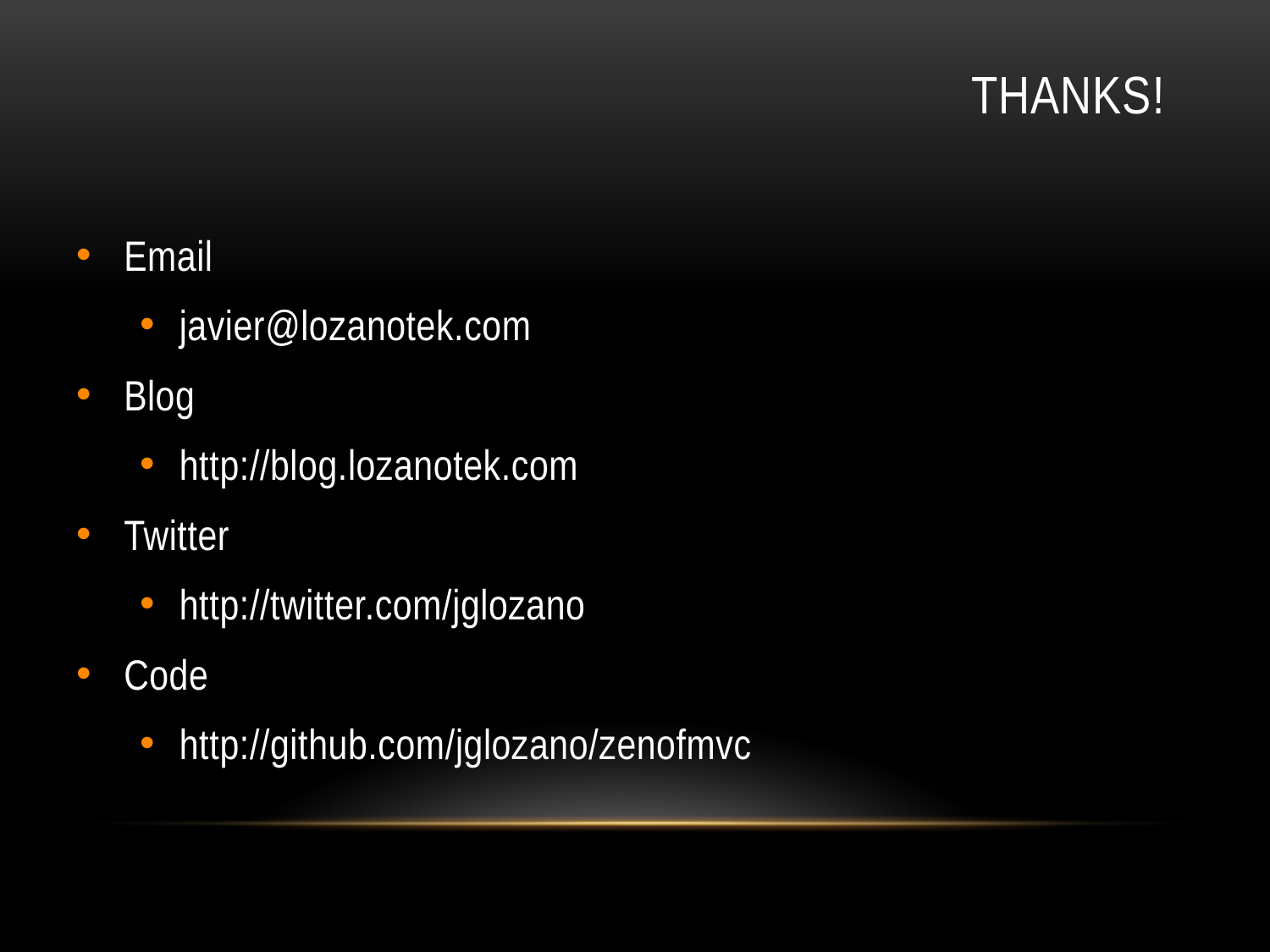

# THANKS!
Email
javier@lozanotek.com
Blog
http://blog.lozanotek.com
Twitter
http://twitter.com/jglozano
Code
http://github.com/jglozano/zenofmvc